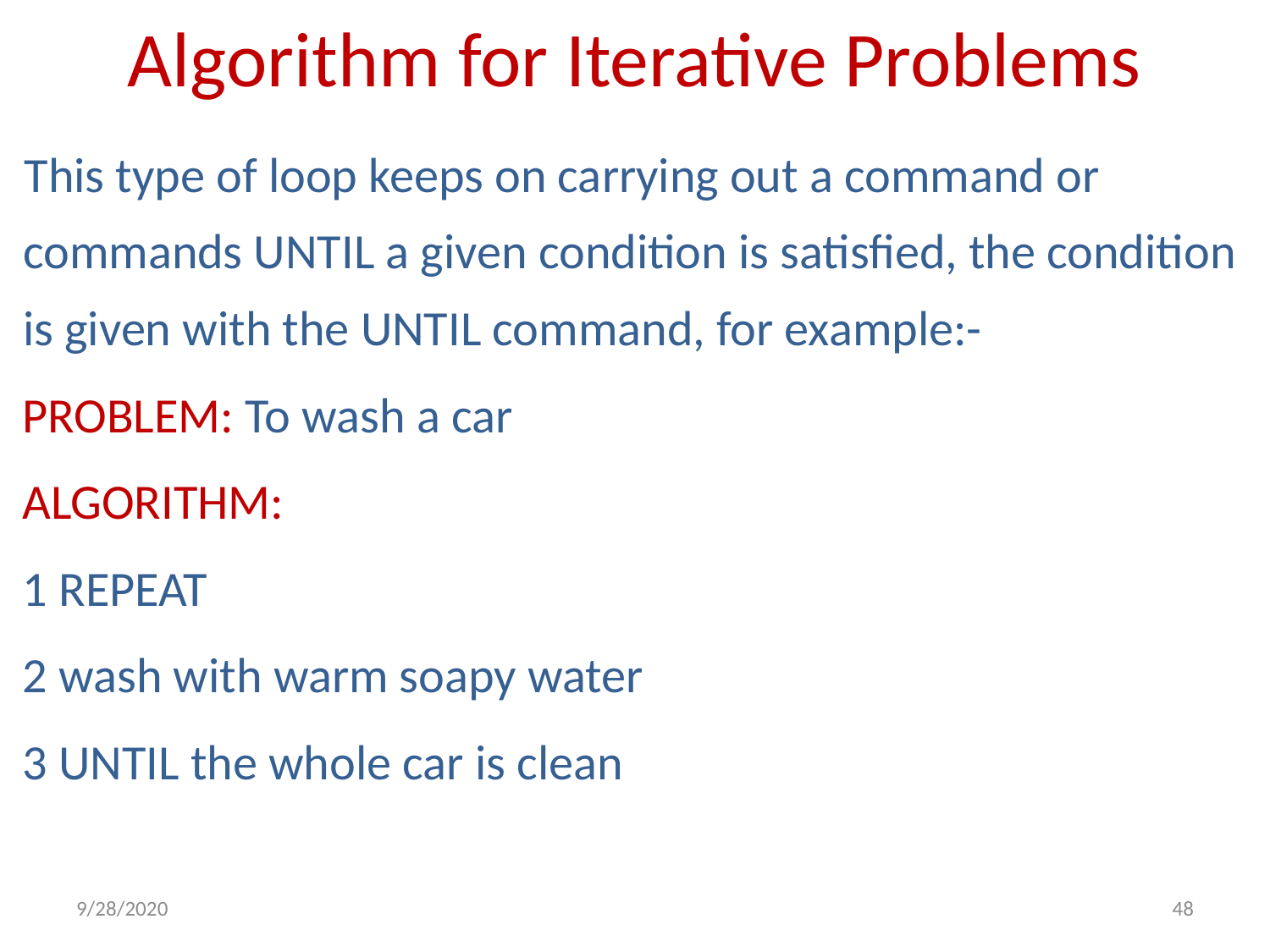

# Algorithm for Iterative Problems
This type of loop keeps on carrying out a command or commands UNTIL a given condition is satisfied, the condition is given with the UNTIL command, for example:-
PROBLEM: To wash a car
ALGORITHM:
1 REPEAT
2 wash with warm soapy water
3 UNTIL the whole car is clean
9/28/2020
48